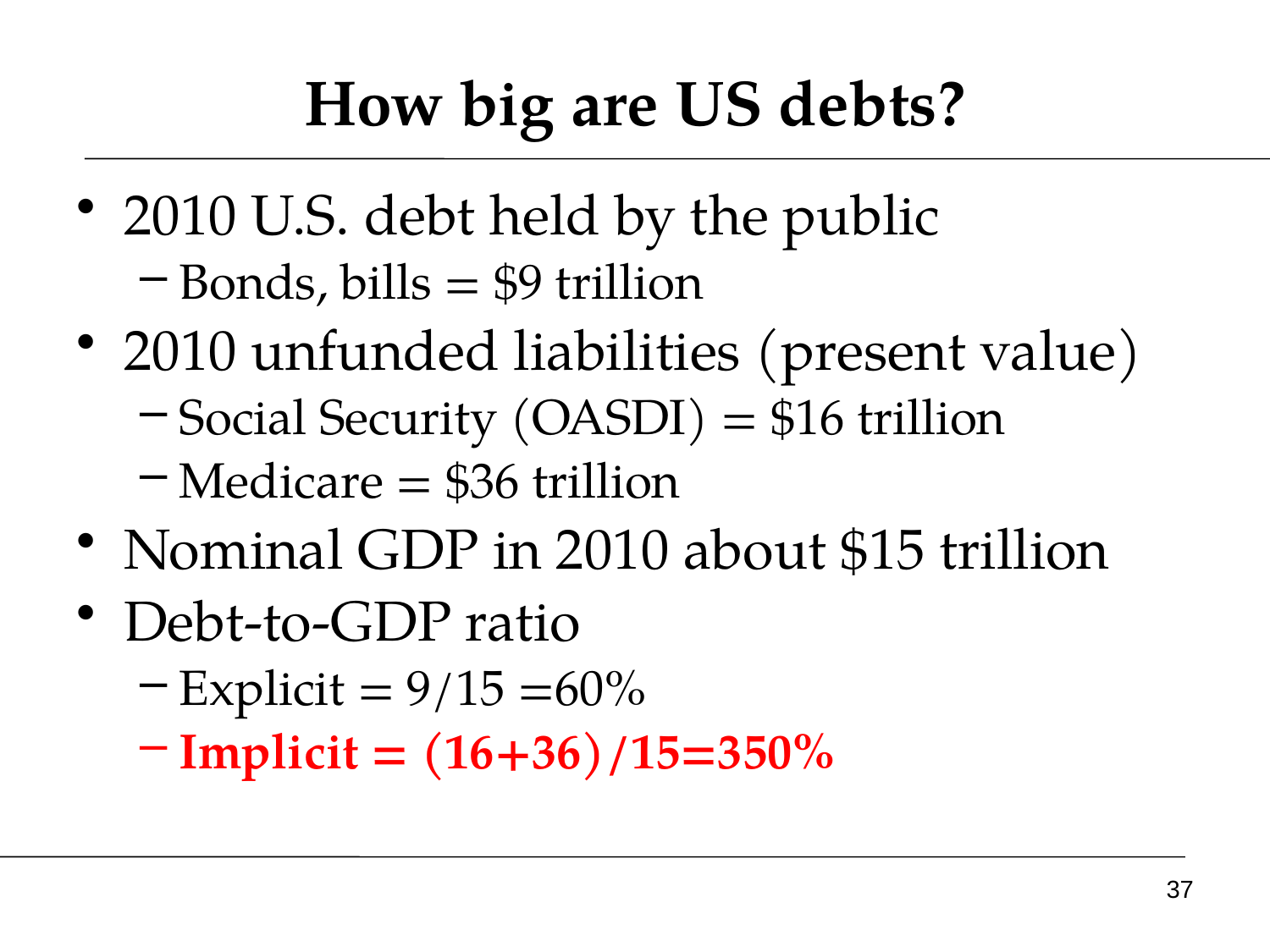

# How big are US debts?
2010 U.S. debt held by the public
Bonds, bills = $9 trillion
2010 unfunded liabilities (present value)
Social Security (OASDI) = $16 trillion
Medicare = $36 trillion
Nominal GDP in 2010 about $15 trillion
Debt-to-GDP ratio
Explicit = 9/15 =60%
Implicit = (16+36)/15=350%
37